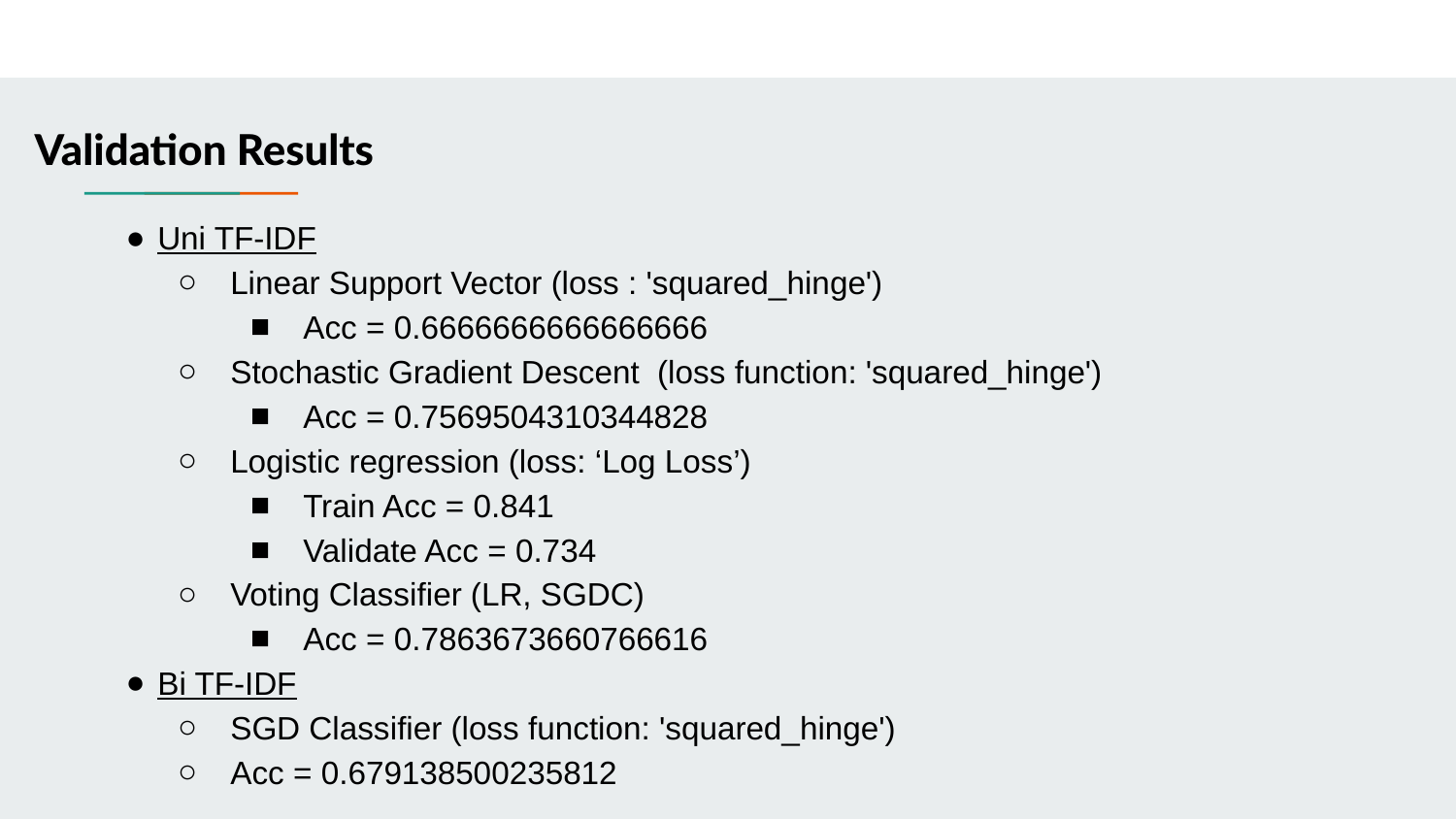

Validation Results
Uni TF-IDF
Linear Support Vector (loss : 'squared_hinge')
Acc = 0.6666666666666666
Stochastic Gradient Descent  (loss function: 'squared_hinge')
Acc = 0.7569504310344828
Logistic regression (loss: ‘Log Loss’)
Train Acc = 0.841
Validate Acc = 0.734
Voting Classifier (LR, SGDC)
Acc = 0.7863673660766616
Bi TF-IDF
SGD Classifier (loss function: 'squared_hinge')
Acc = 0.679138500235812